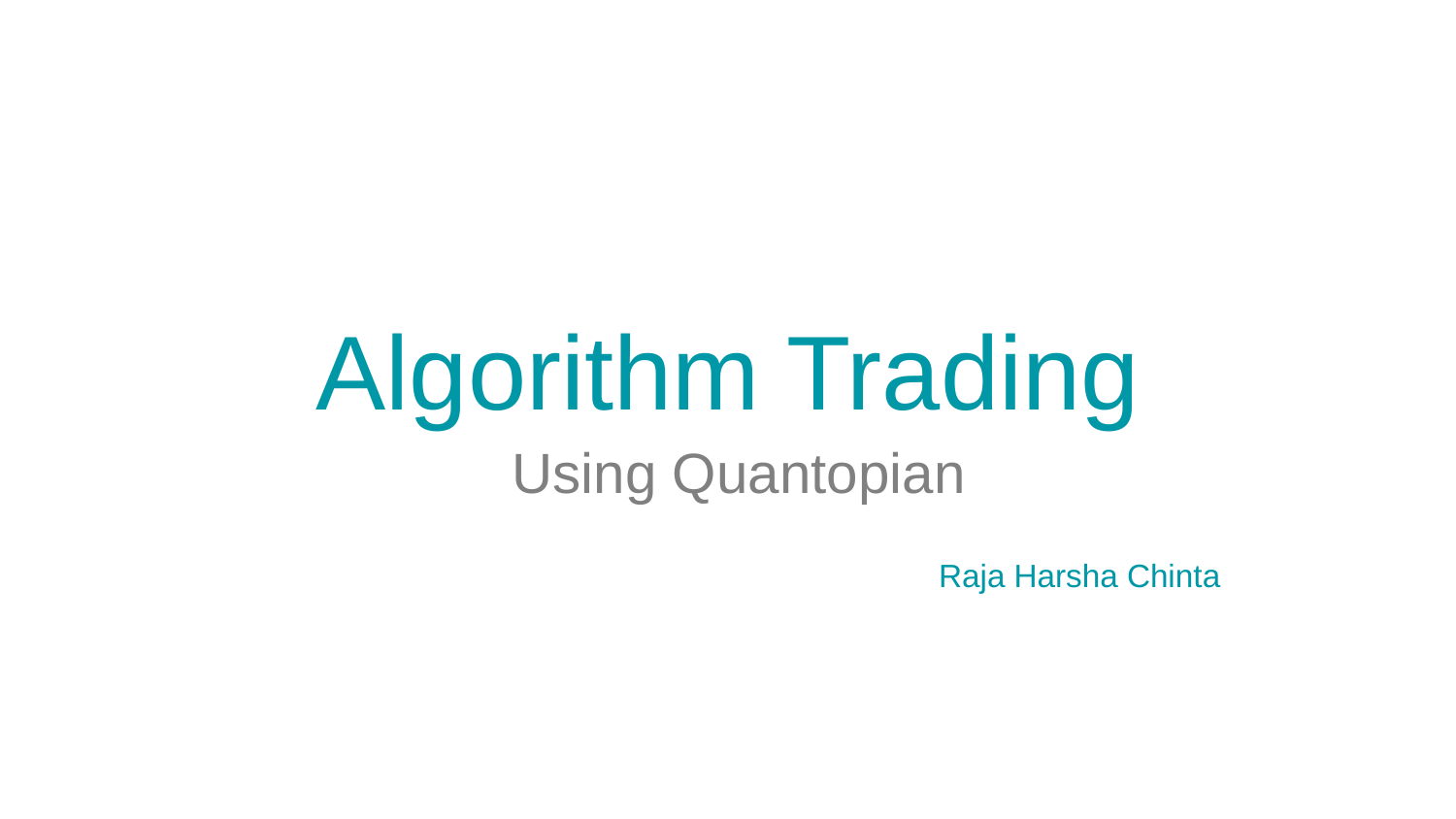

# Algorithm Trading
Using Quantopian
Raja Harsha Chinta